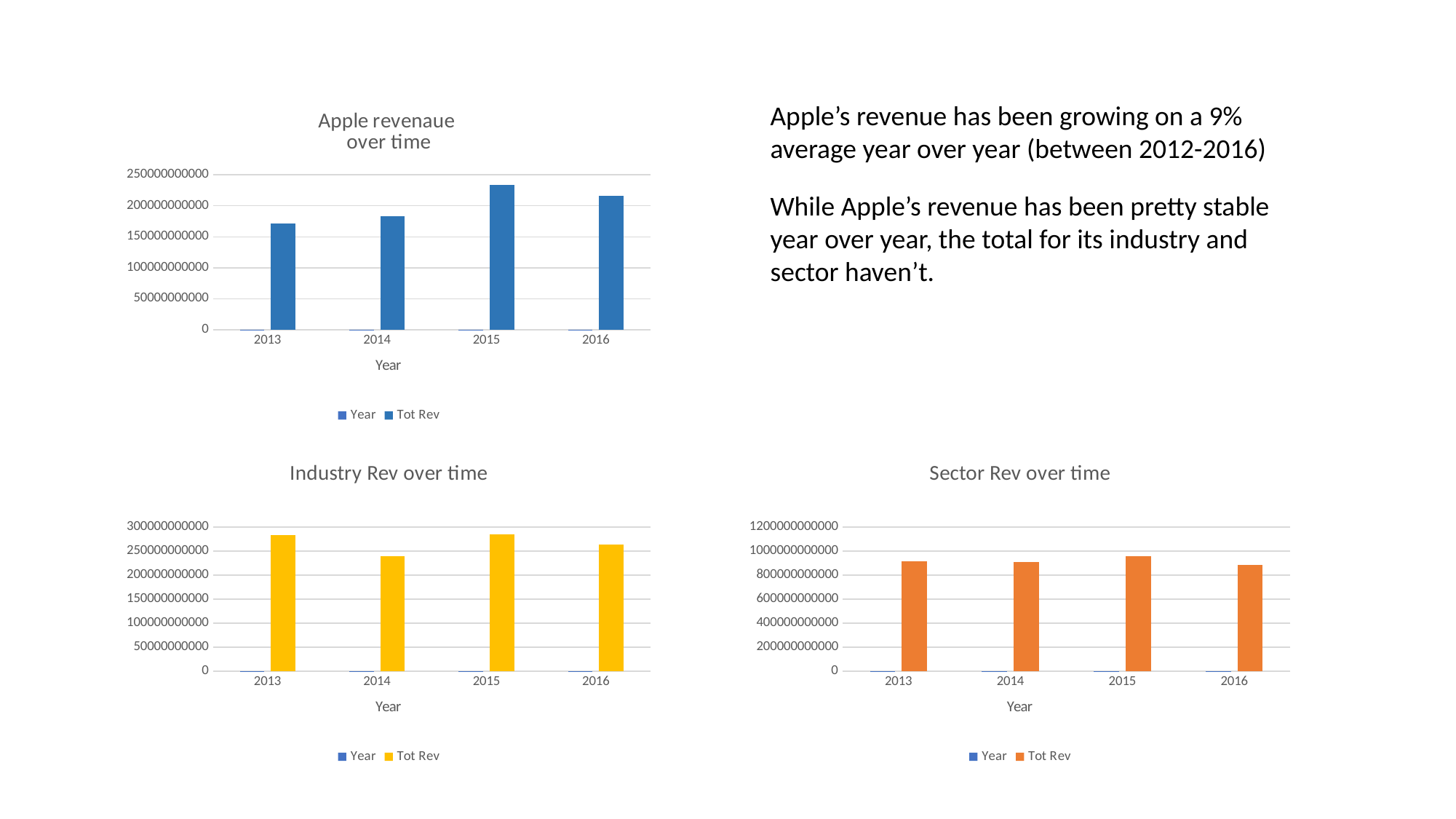

#

### Chart: Apple revenaue
over time

| Category | Year | Tot Rev |
|---|---|---|
| 2013 | 2013.0 | 170910000000.0 |
| 2014 | 2014.0 | 182795000000.0 |
| 2015 | 2015.0 | 233715000000.0 |
| 2016 | 2016.0 | 215639000000.0 |
Apple’s revenue has been growing on a 9% average year over year (between 2012-2016)
While Apple’s revenue has been pretty stable year over year, the total for its industry and sector haven’t.

### Chart: Industry Rev over time

| Category | Year | Tot Rev |
|---|---|---|
| 2013 | 2013.0 | 283208000000.0 |
| 2014 | 2014.0 | 239446000000.0 |
| 2015 | 2015.0 | 285178000000.0 |
| 2016 | 2016.0 | 263877000000.0 |

### Chart: Sector Rev over time

| Category | Year | Tot Rev |
|---|---|---|
| 2013 | 2013.0 | 917269645000.0 |
| 2014 | 2014.0 | 908093059000.0 |
| 2015 | 2015.0 | 955502612000.0 |
| 2016 | 2016.0 | 881926904000.0 |